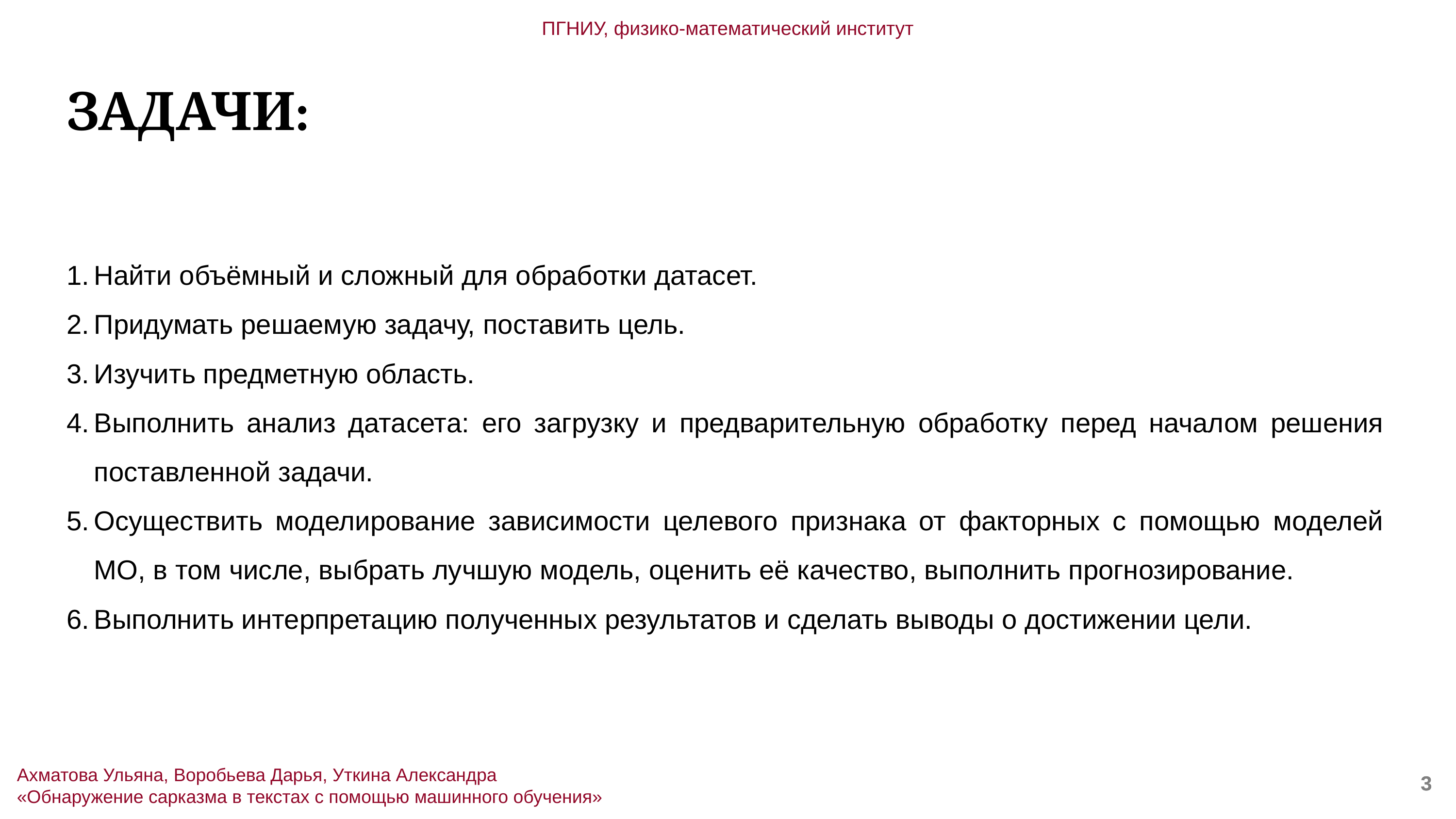

ЗАДАЧИ:
Найти объёмный и сложный для обработки датасет.
Придумать решаемую задачу, поставить цель.
Изучить предметную область.
Выполнить анализ датасета: его загрузку и предварительную обработку перед началом решения поставленной задачи.
Осуществить моделирование зависимости целевого признака от факторных с помощью моделей МО, в том числе, выбрать лучшую модель, оценить её качество, выполнить прогнозирование.
Выполнить интерпретацию полученных результатов и сделать выводы о достижении цели.

3